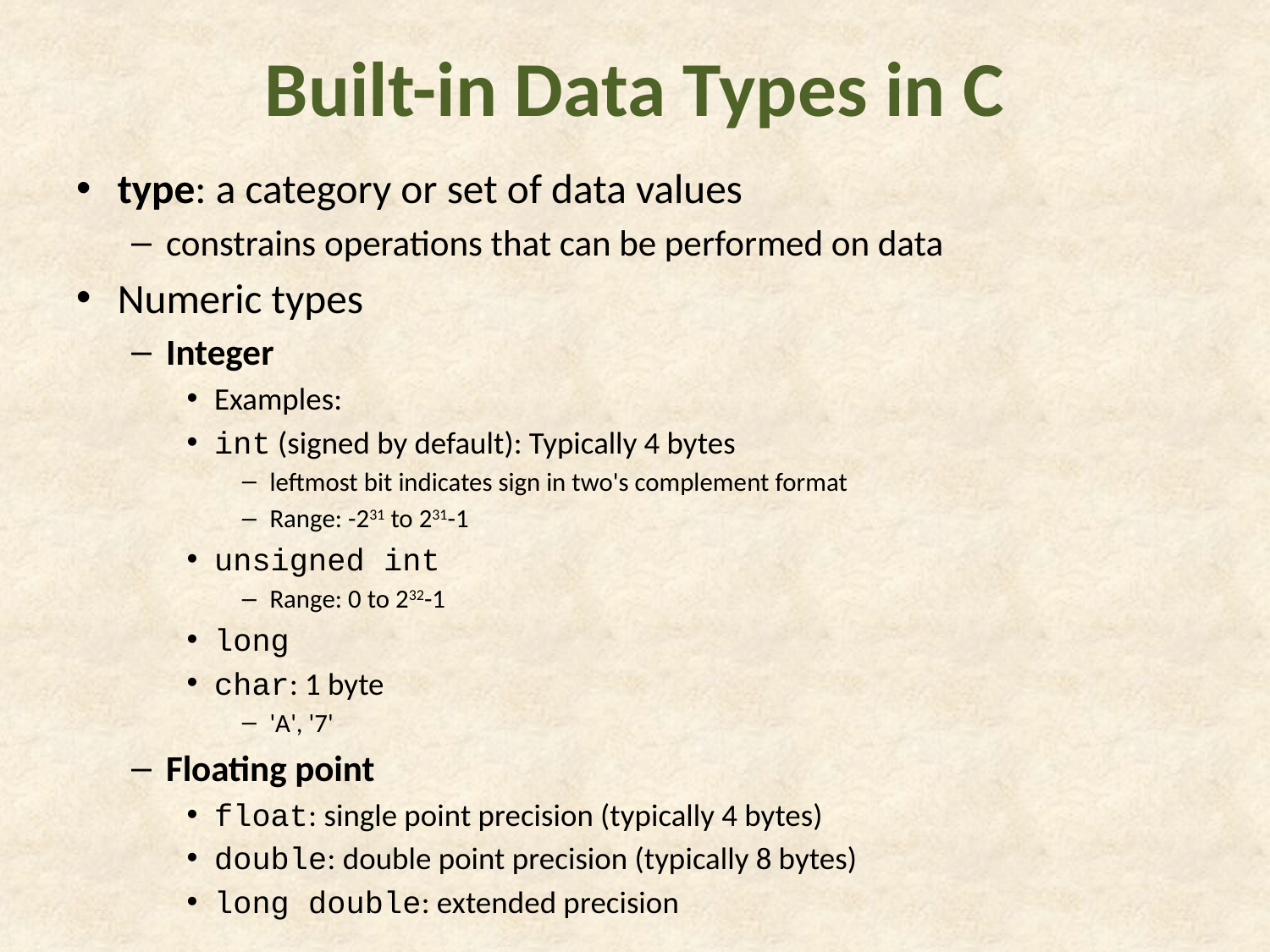

# Built-in Data Types in C
type: a category or set of data values
constrains operations that can be performed on data
Numeric types
Integer
Examples:
int (signed by default): Typically 4 bytes
leftmost bit indicates sign in two's complement format
Range: -231 to 231-1
unsigned int
Range: 0 to 232-1
long
char: 1 byte
'A', '7'
Floating point
float: single point precision (typically 4 bytes)
double: double point precision (typically 8 bytes)
long double: extended precision